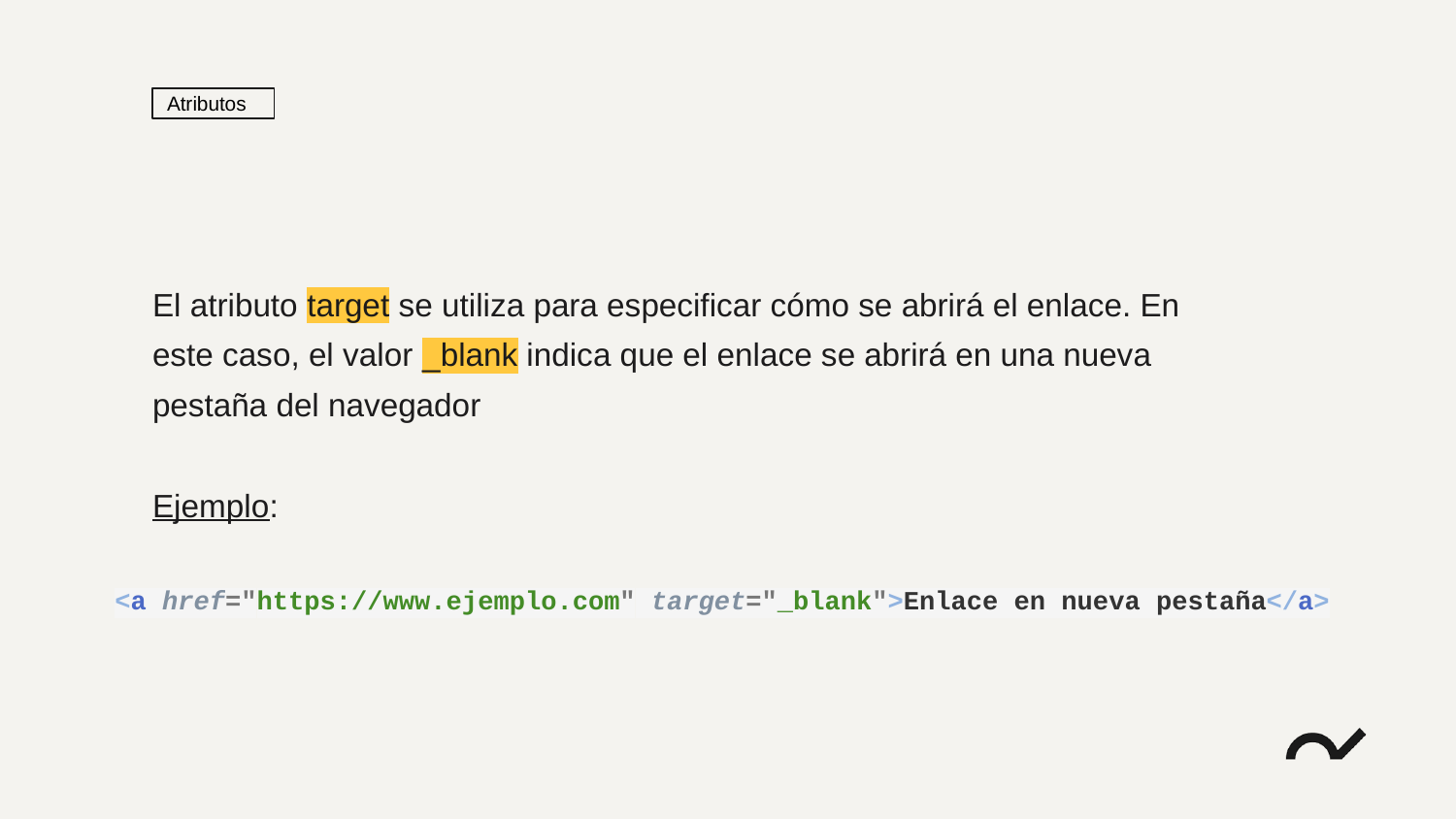

Atributos
El atributo target se utiliza para especificar cómo se abrirá el enlace. En este caso, el valor _blank indica que el enlace se abrirá en una nueva pestaña del navegador

Ejemplo:
<a href="https://www.ejemplo.com" target="_blank">Enlace en nueva pestaña</a>